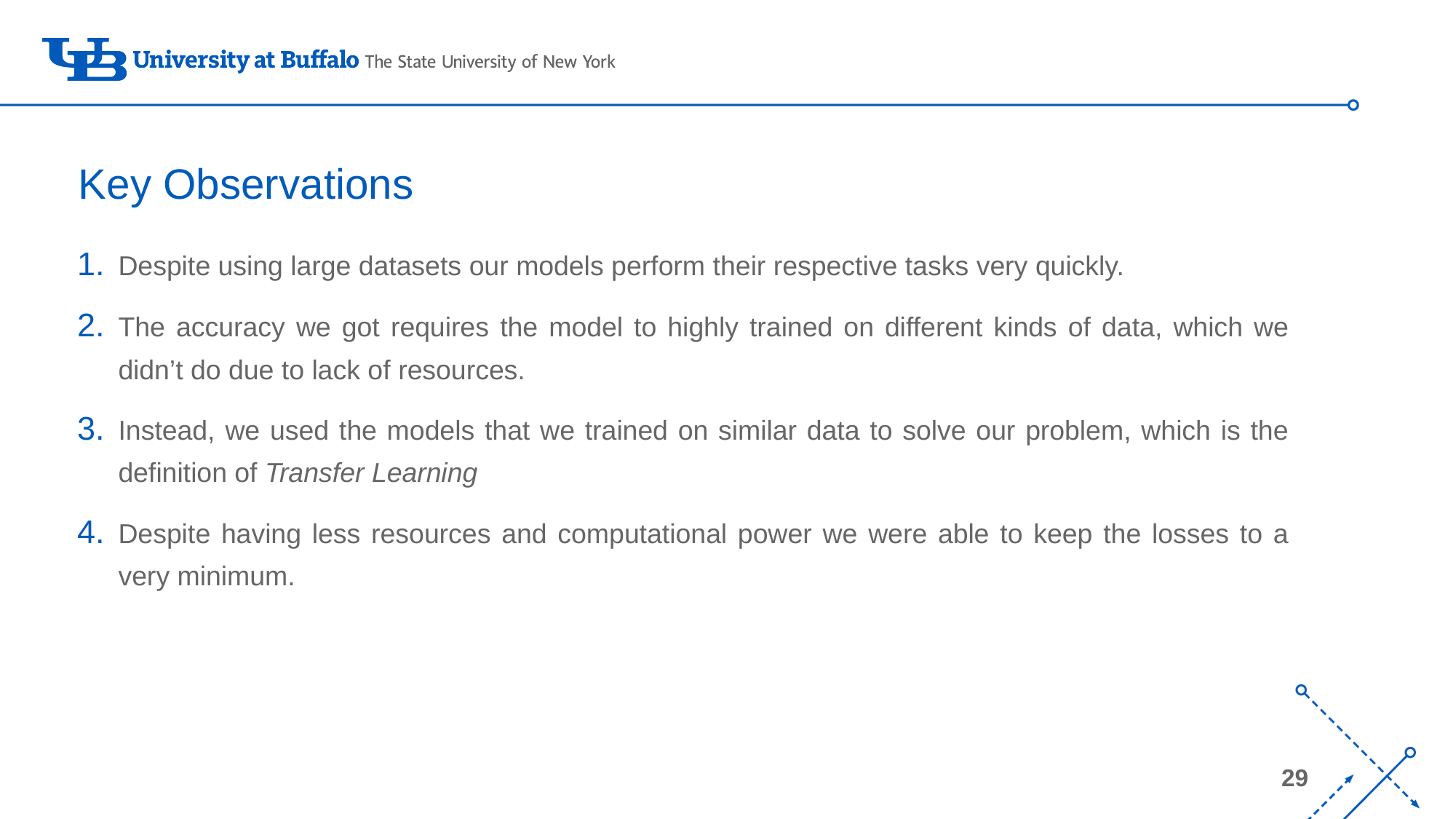

# Key Observations
Despite using large datasets our models perform their respective tasks very quickly.
The accuracy we got requires the model to highly trained on different kinds of data, which we didn’t do due to lack of resources.
Instead, we used the models that we trained on similar data to solve our problem, which is the definition of Transfer Learning
Despite having less resources and computational power we were able to keep the losses to a very minimum.